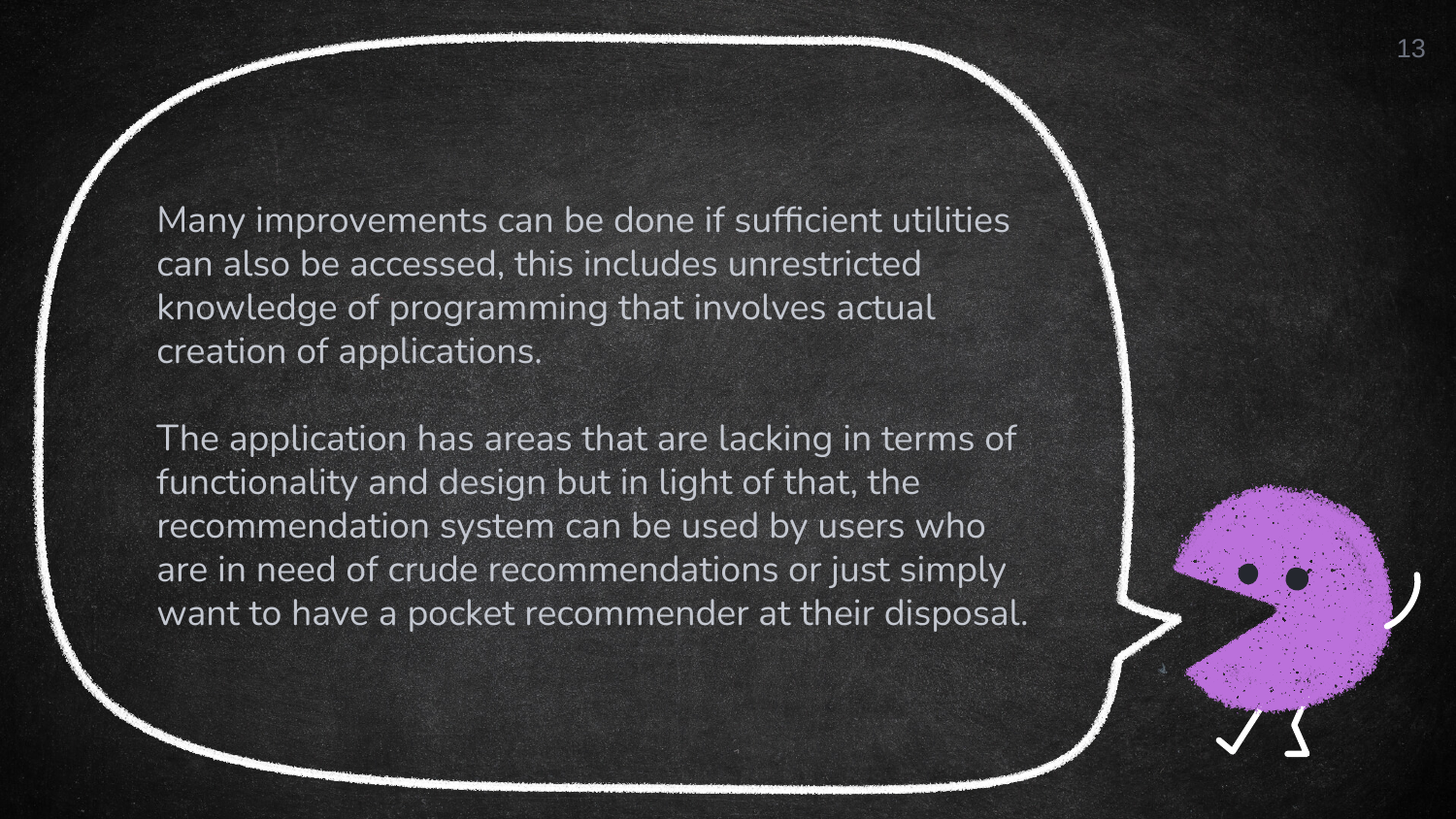

13
Many improvements can be done if sufficient utilities can also be accessed, this includes unrestricted knowledge of programming that involves actual creation of applications.

The application has areas that are lacking in terms of functionality and design but in light of that, the recommendation system can be used by users who are in need of crude recommendations or just simply want to have a pocket recommender at their disposal.